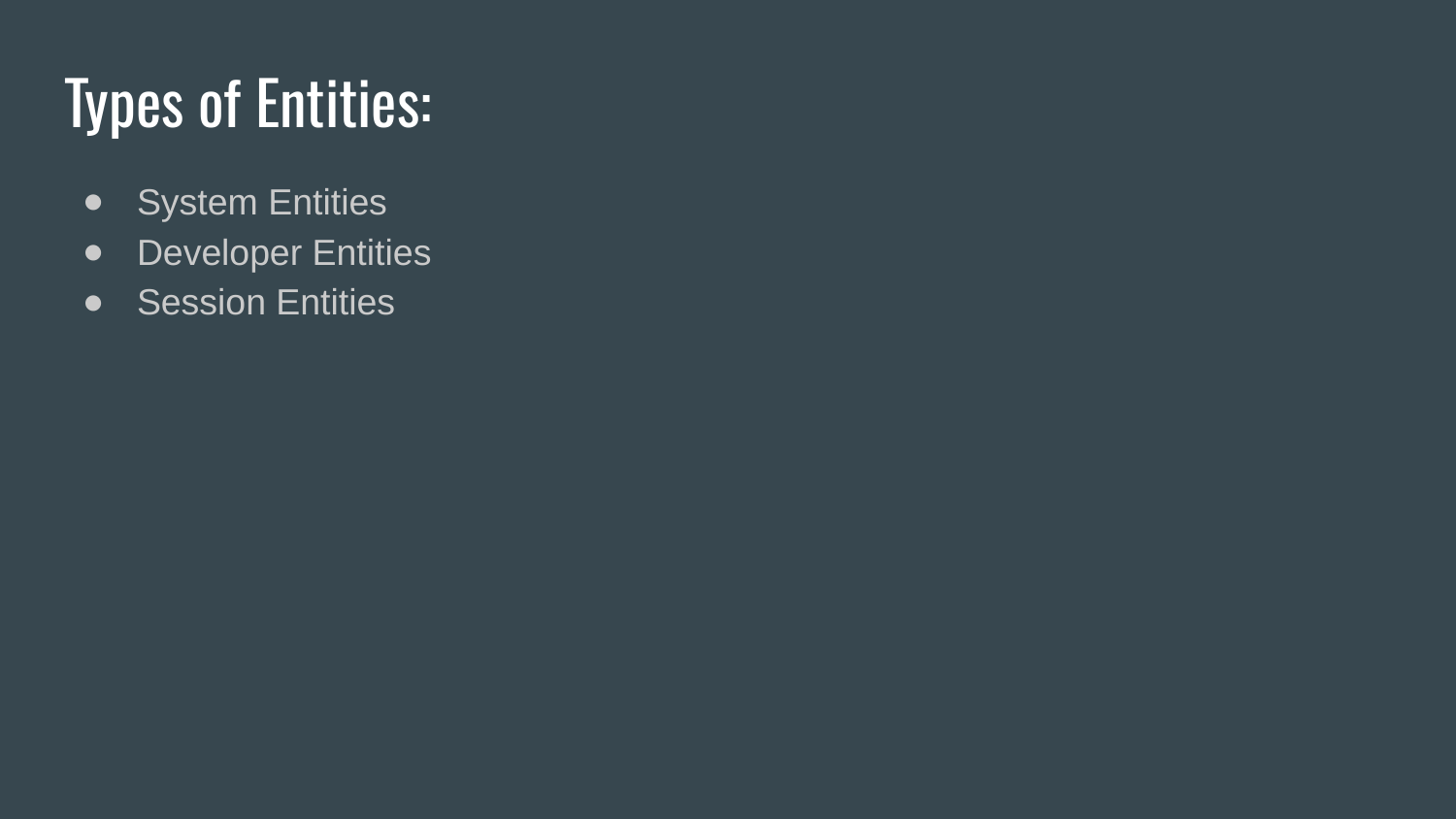

Types of Entities:
System Entities
Developer Entities
Session Entities